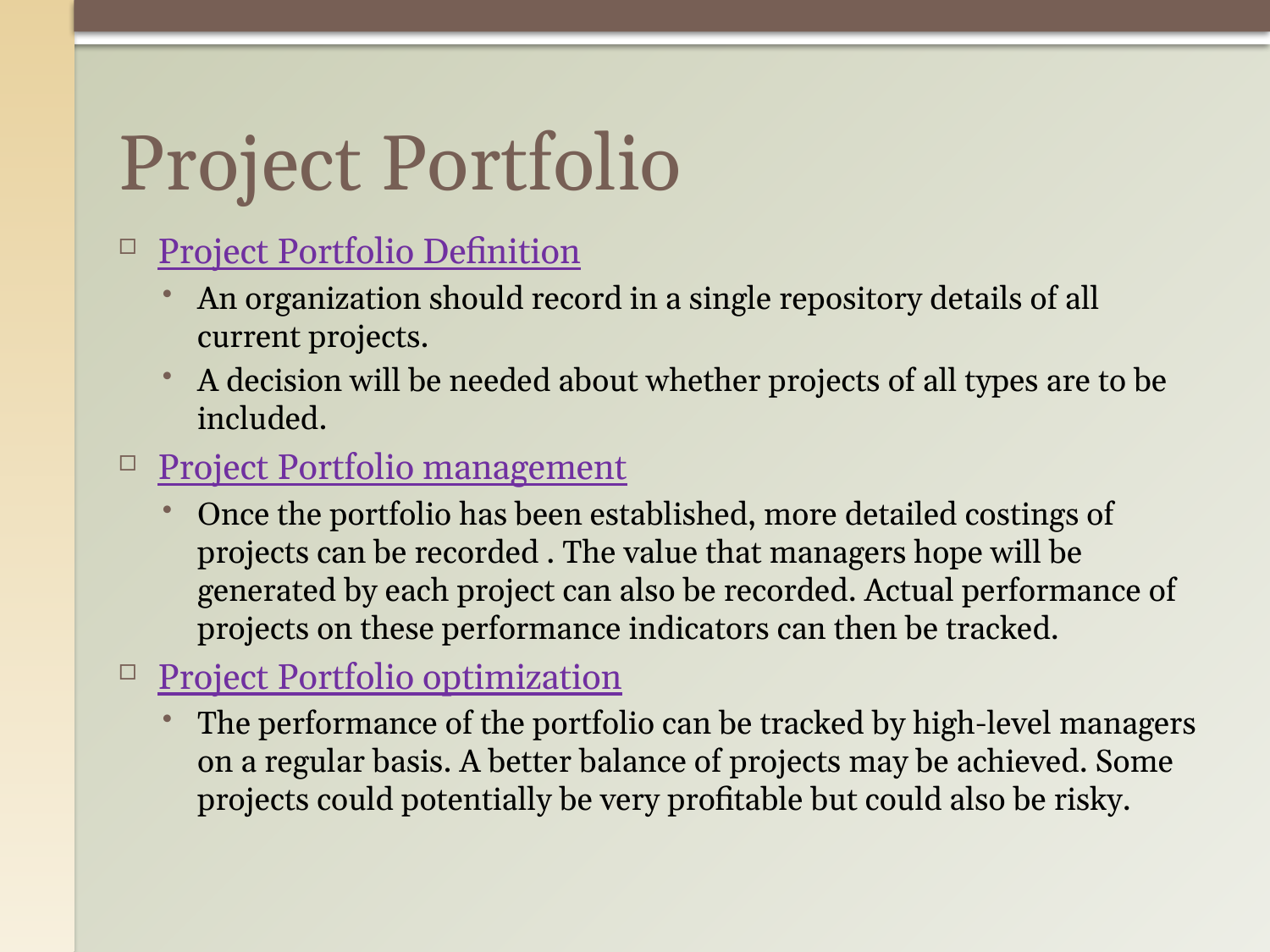

# Project Portfolio
Project Portfolio Definition
An organization should record in a single repository details of all current projects.
A decision will be needed about whether projects of all types are to be included.
Project Portfolio management
Once the portfolio has been established, more detailed costings of projects can be recorded . The value that managers hope will be generated by each project can also be recorded. Actual performance of projects on these performance indicators can then be tracked.
Project Portfolio optimization
The performance of the portfolio can be tracked by high-level managers on a regular basis. A better balance of projects may be achieved. Some projects could potentially be very profitable but could also be risky.